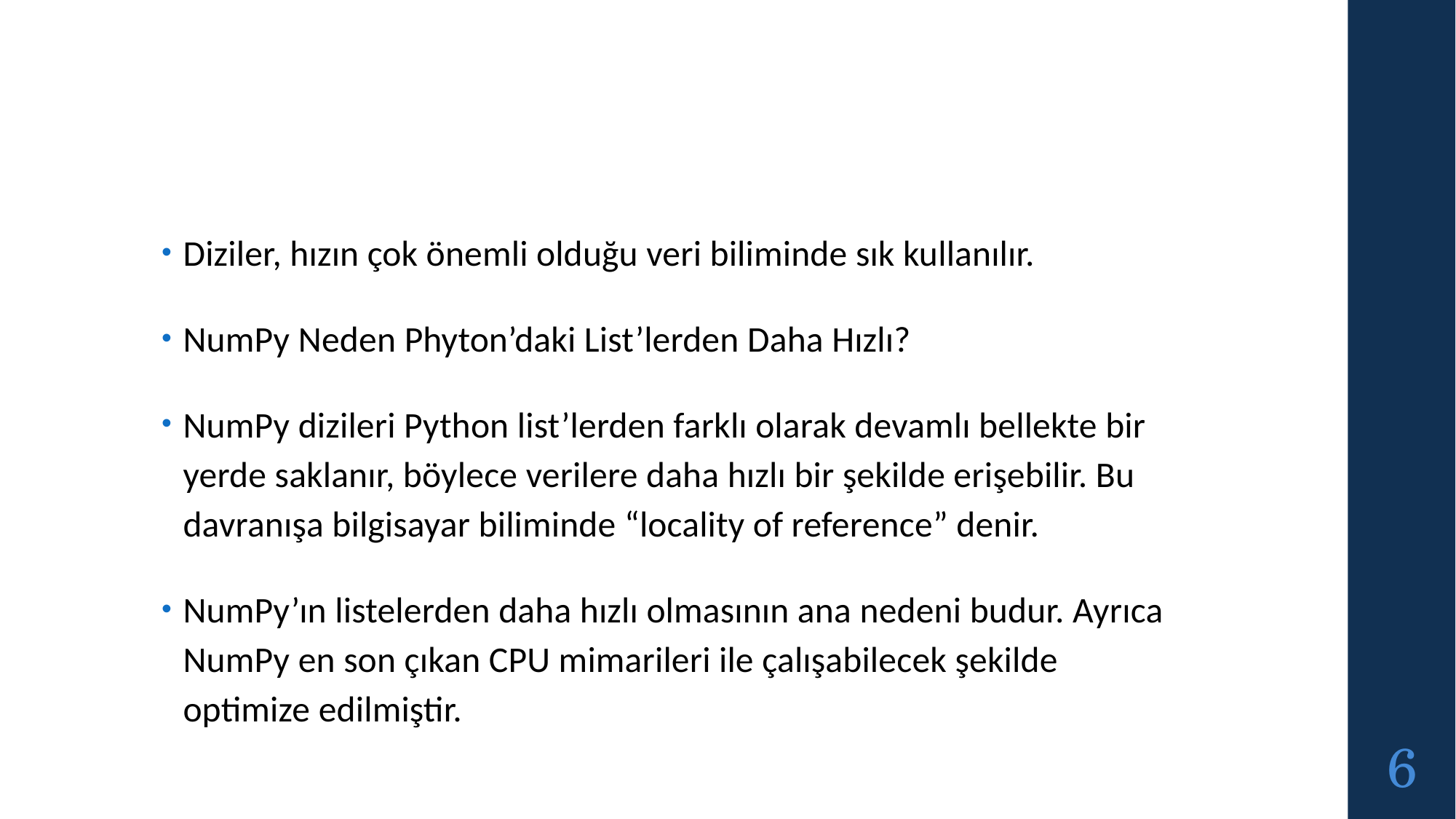

#
Diziler, hızın çok önemli olduğu veri biliminde sık kullanılır.
NumPy Neden Phyton’daki List’lerden Daha Hızlı?
NumPy dizileri Python list’lerden farklı olarak devamlı bellekte bir yerde saklanır, böylece verilere daha hızlı bir şekilde erişebilir. Bu davranışa bilgisayar biliminde “locality of reference” denir.
NumPy’ın listelerden daha hızlı olmasının ana nedeni budur. Ayrıca NumPy en son çıkan CPU mimarileri ile çalışabilecek şekilde optimize edilmiştir.
6